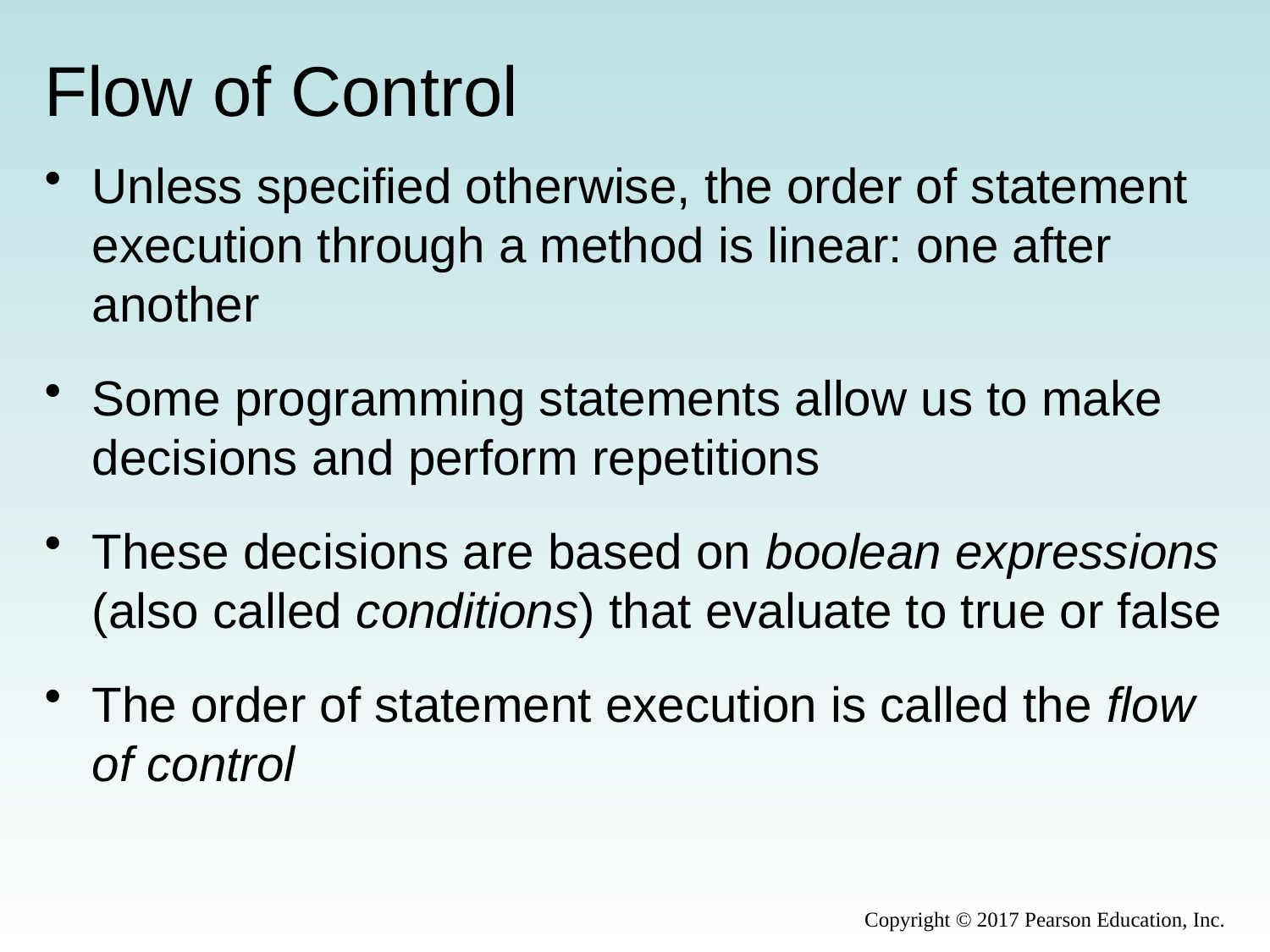

# Flow of Control
Unless specified otherwise, the order of statement execution through a method is linear: one after another
Some programming statements allow us to make decisions and perform repetitions
These decisions are based on boolean expressions (also called conditions) that evaluate to true or false
The order of statement execution is called the flow of control
Copyright © 2017 Pearson Education, Inc.